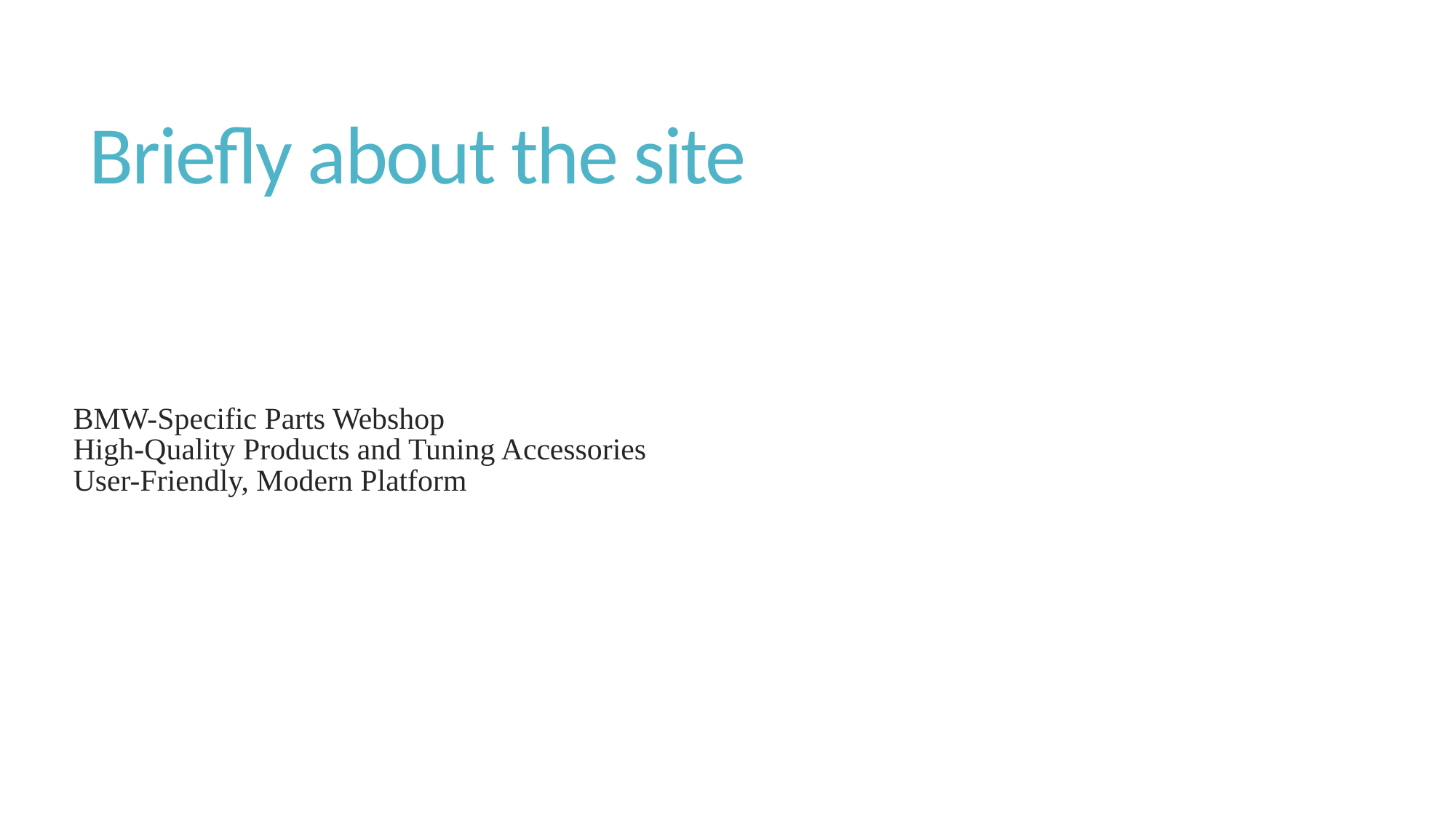

# Briefly about the site

BMW-Specific Parts Webshop
High-Quality Products and Tuning Accessories
User-Friendly, Modern Platform